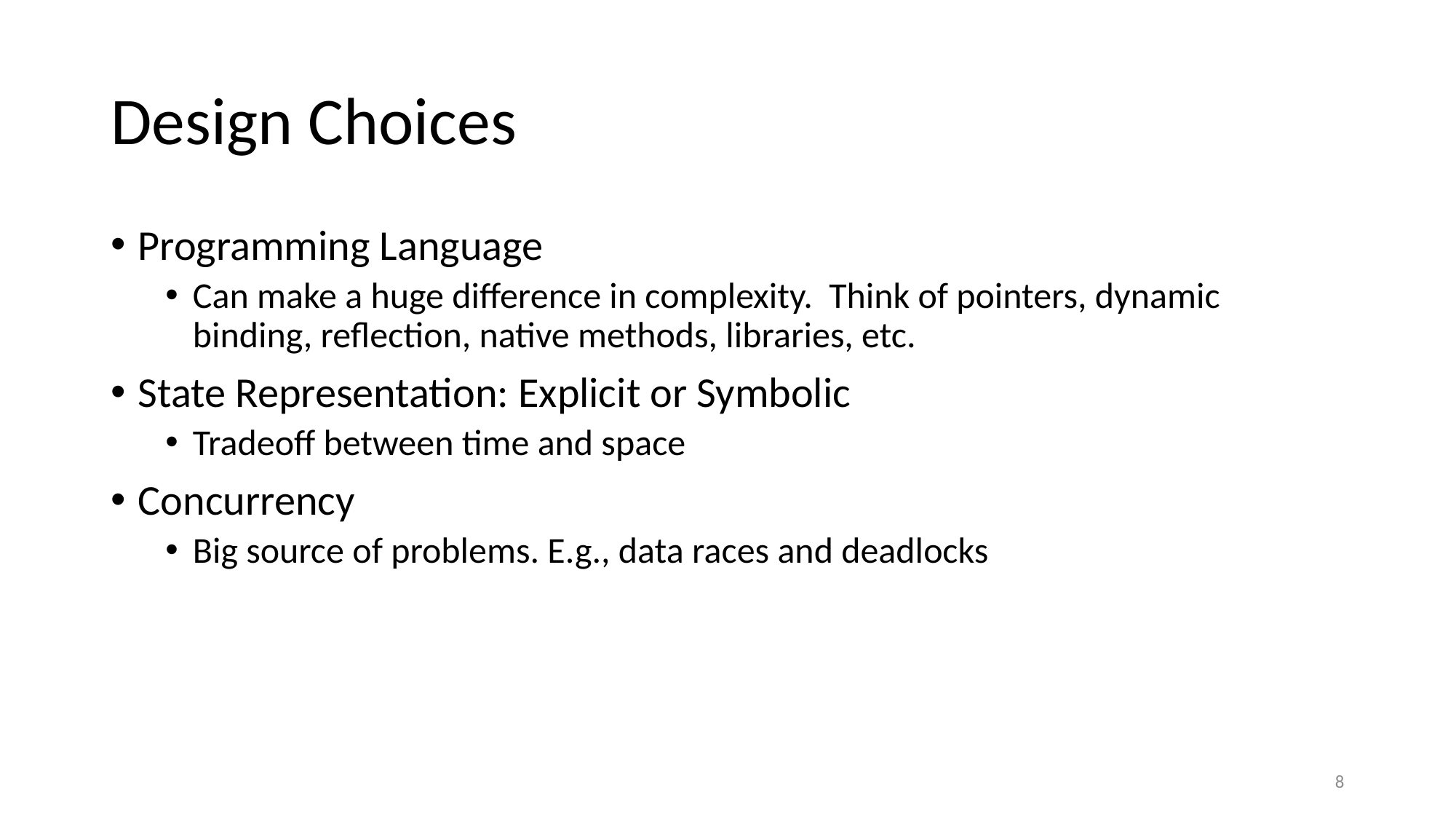

# Design Choices
Programming Language
Can make a huge difference in complexity.  Think of pointers, dynamic binding, reflection, native methods, libraries, etc.
State Representation: Explicit or Symbolic
Tradeoff between time and space
Concurrency
Big source of problems. E.g., data races and deadlocks

8